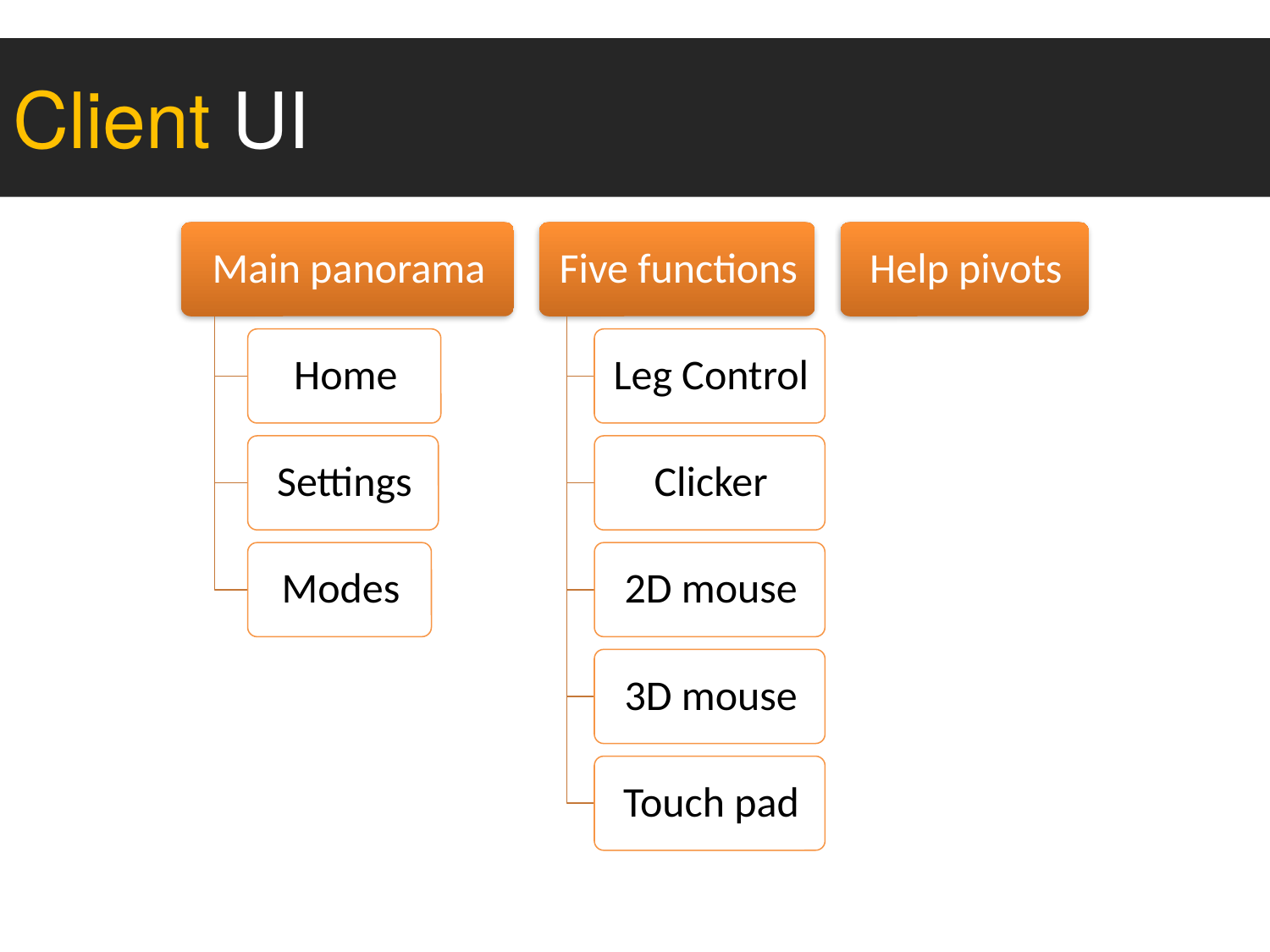

# Client UI
Main panorama
Home
Settings
Modes
Five functions
Leg Control
Clicker
2D mouse
3D mouse
Touch pad
Help pivots